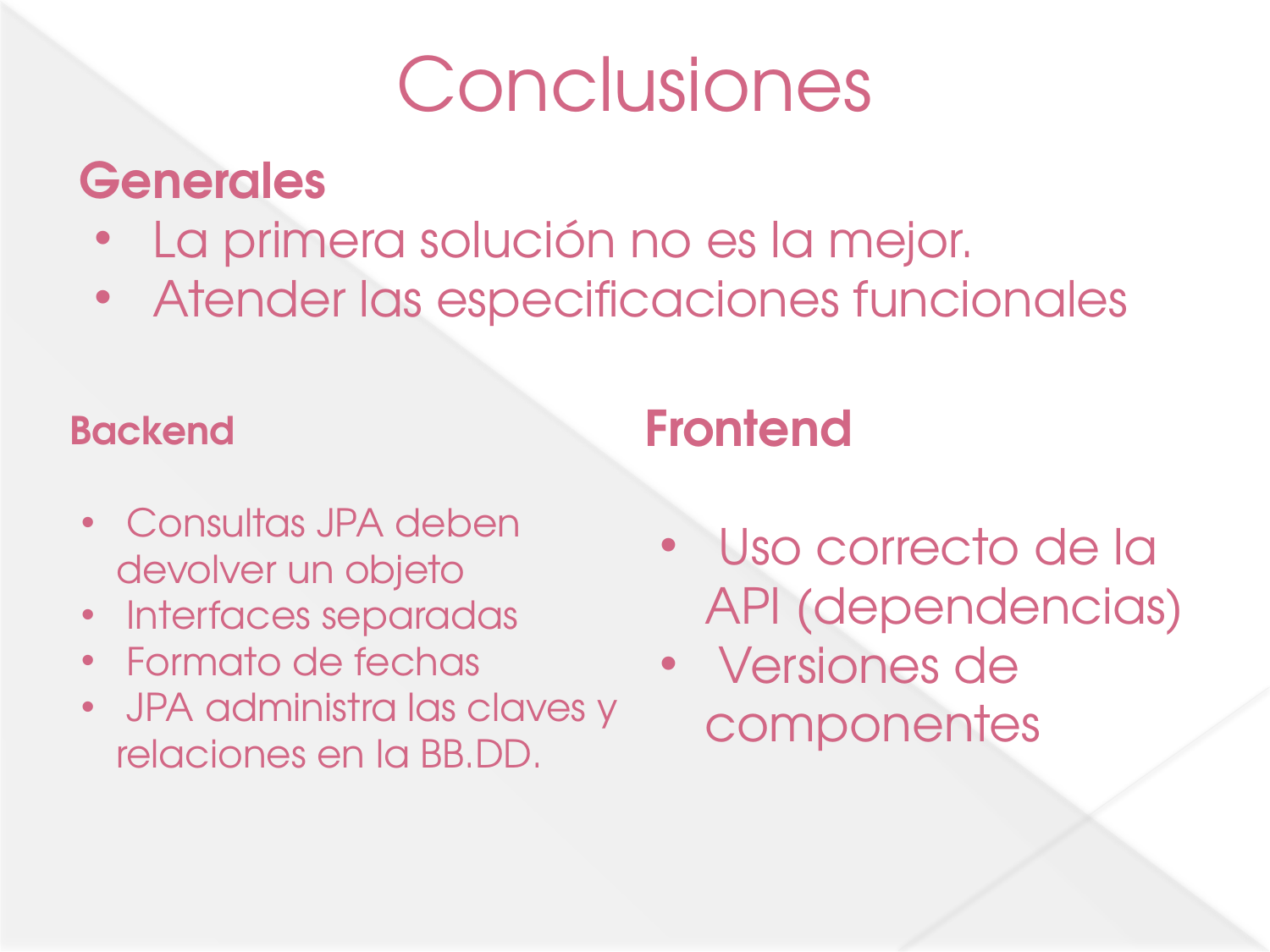

Conclusiones
Generales
 La primera solución no es la mejor.
 Atender las especificaciones funcionales
Frontend

 Uso correcto de la API (dependencias)
 Versiones de componentes
# Backend

 Consultas JPA deben devolver un objeto
 Interfaces separadas
 Formato de fechas
 JPA administra las claves y relaciones en la BB.DD.